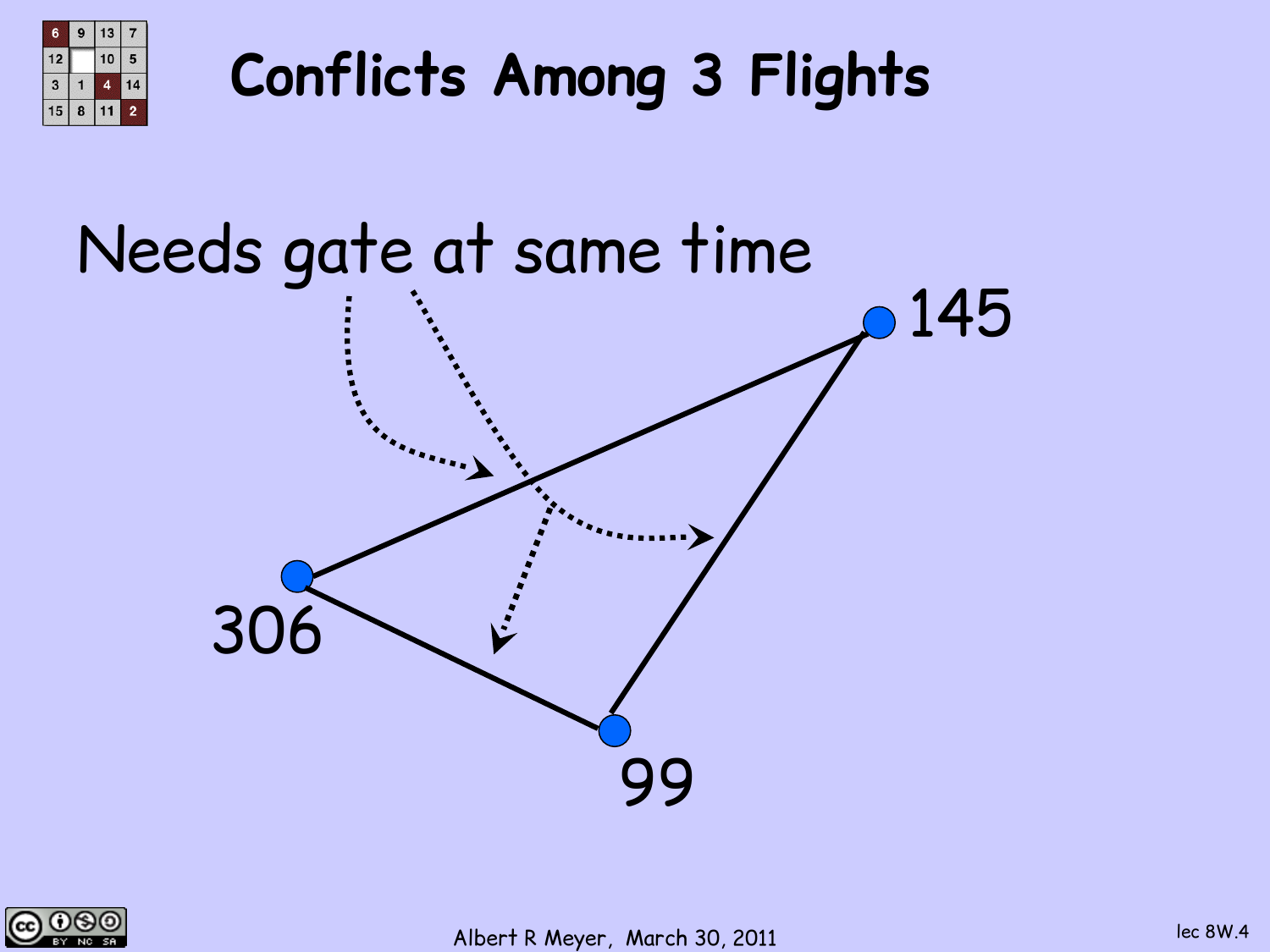

# Conflicts Among 3 Flights
Needs gate at same time

145

306

99
lec 8W.4